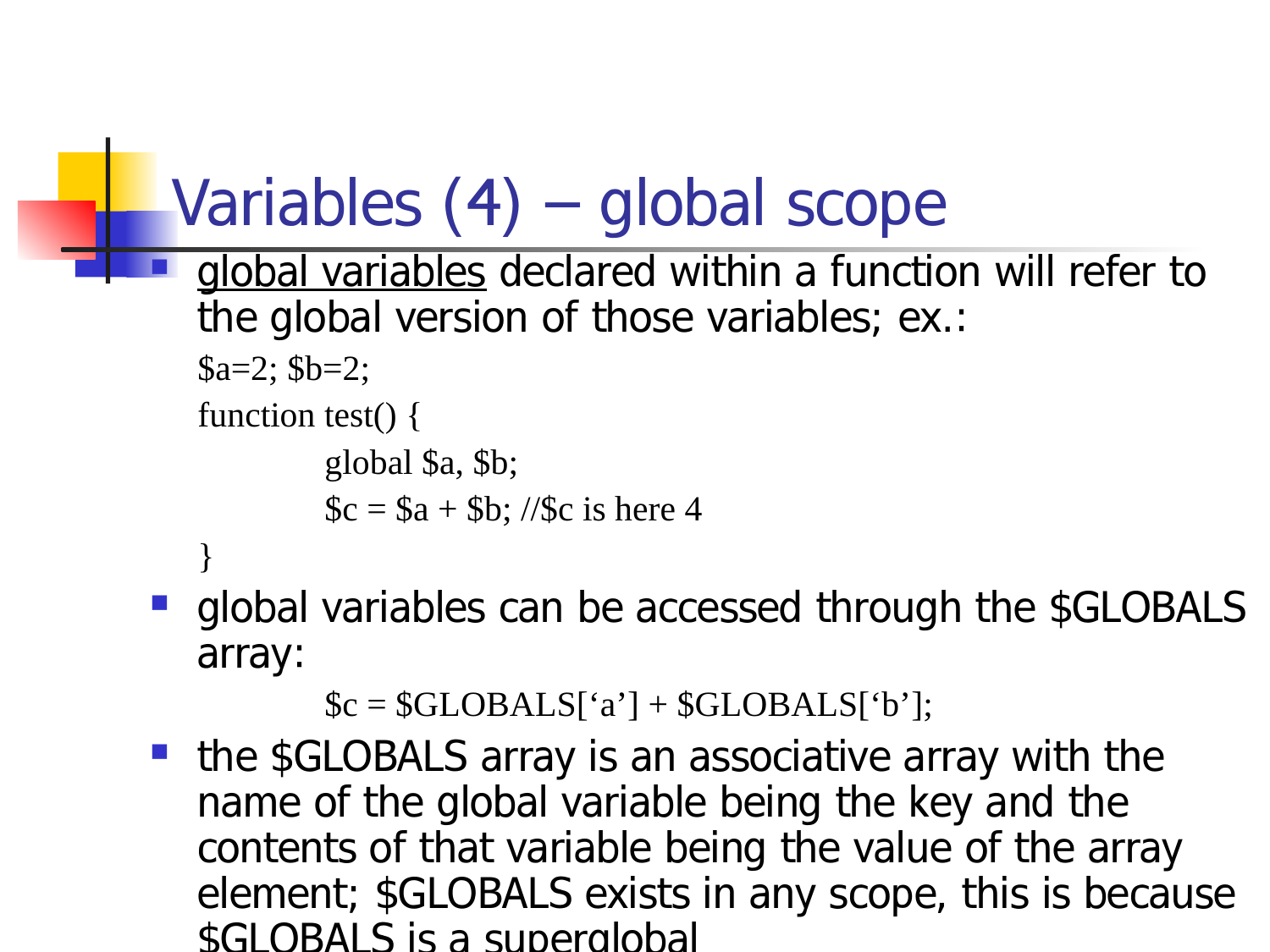

Variables (4) – global scope
global variables declared within a function will refer to the global version of those variables; ex.:
	$a=2; $b=2;
	function test() {
		global $a, $b;
		$c = $a + $b; //$c is here 4
	}
global variables can be accessed through the $GLOBALS array:
		$c = $GLOBALS[‘a’] + $GLOBALS[‘b’];
the $GLOBALS array is an associative array with the name of the global variable being the key and the contents of that variable being the value of the array element; $GLOBALS exists in any scope, this is because $GLOBALS is a superglobal